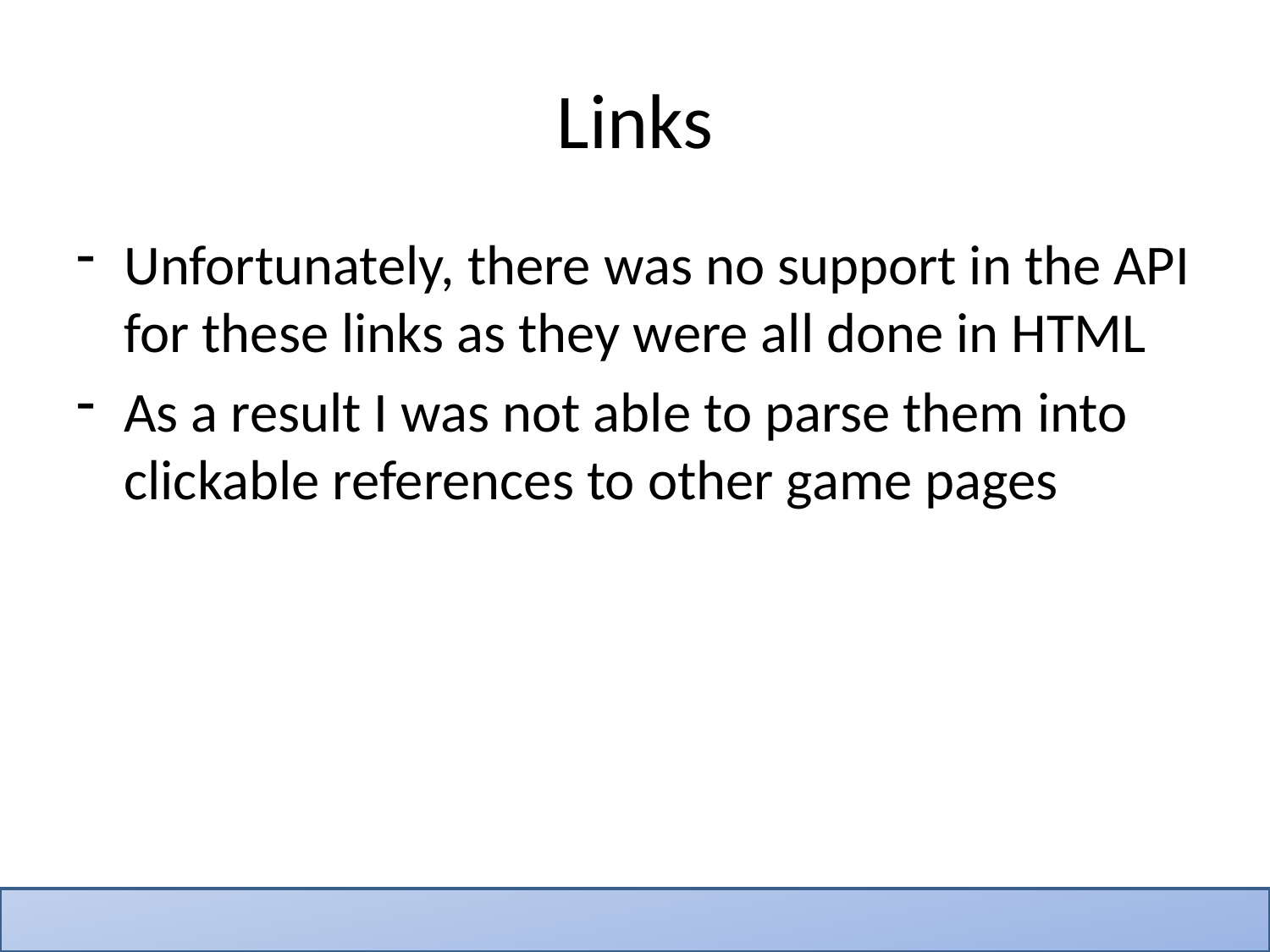

# Links
Unfortunately, there was no support in the API for these links as they were all done in HTML
As a result I was not able to parse them into clickable references to other game pages